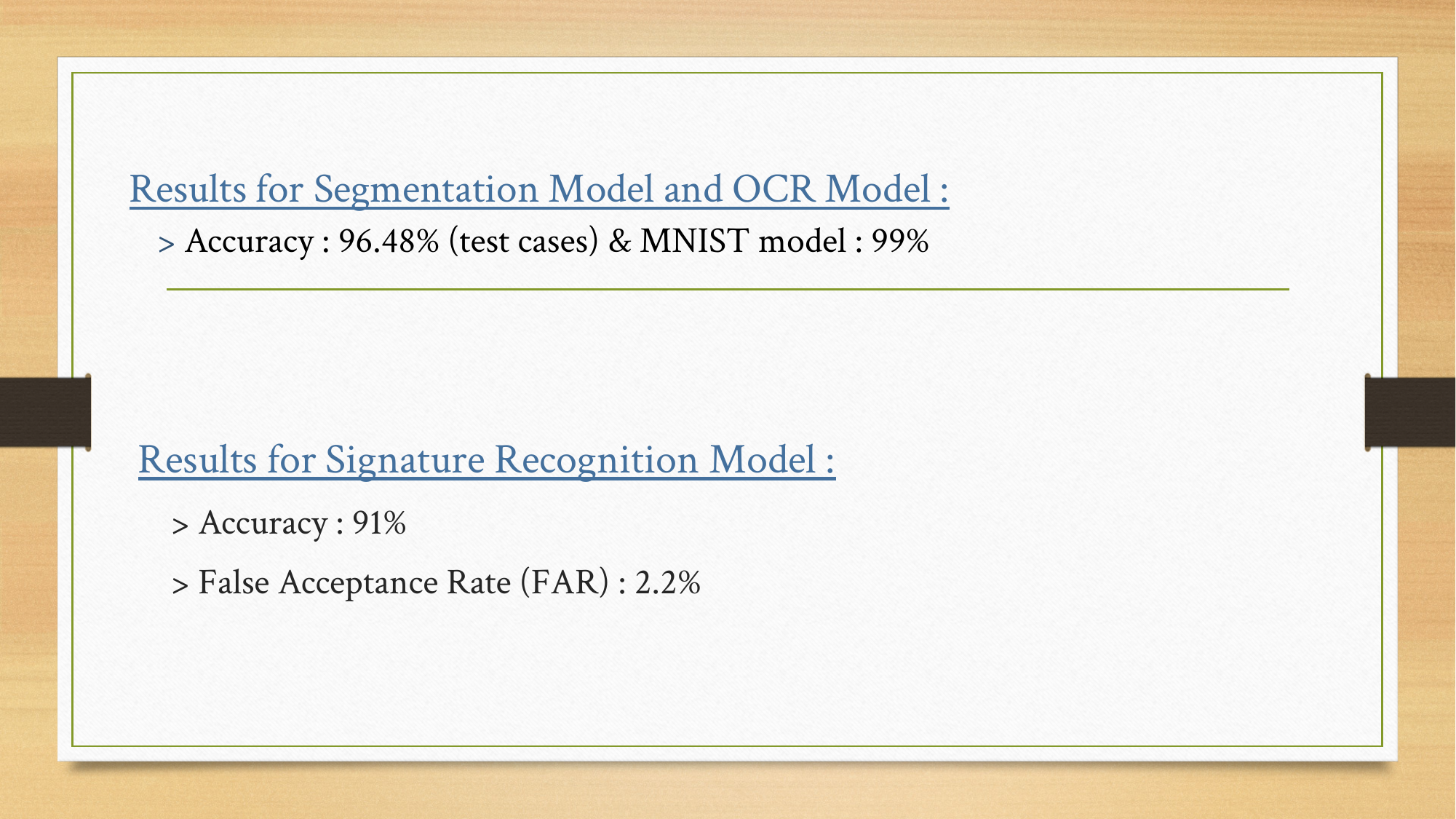

# Results for Segmentation Model and OCR Model : > Accuracy : 96.48% (test cases) & MNIST model : 99%
Results for Signature Recognition Model :
    > Accuracy : 91%
    > False Acceptance Rate (FAR) : 2.2%